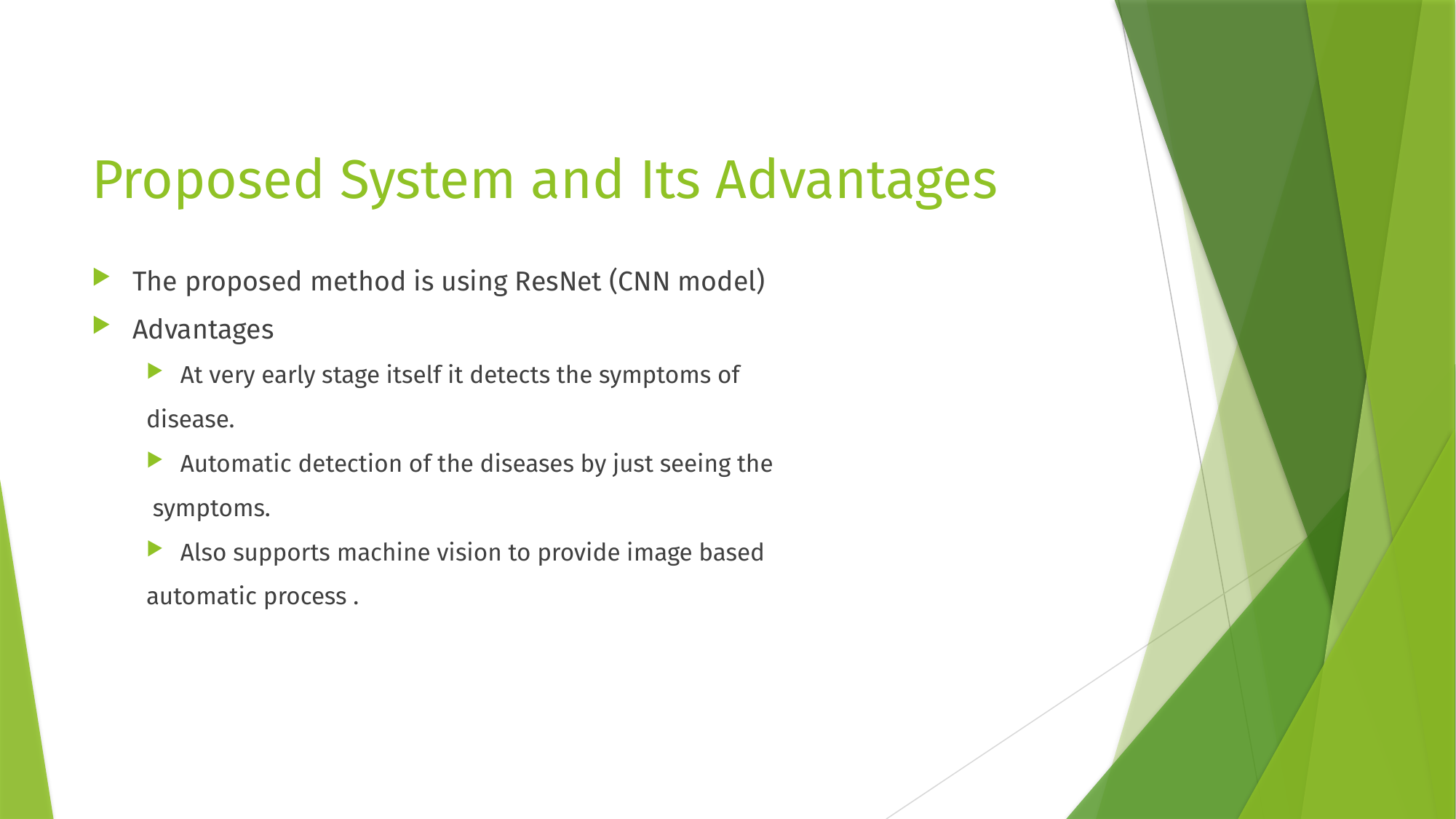

# Proposed System and Its Advantages
The proposed method is using ResNet (CNN model)
Advantages
At very early stage itself it detects the symptoms of
disease.
Automatic detection of the diseases by just seeing the
 symptoms.
Also supports machine vision to provide image based
automatic process .